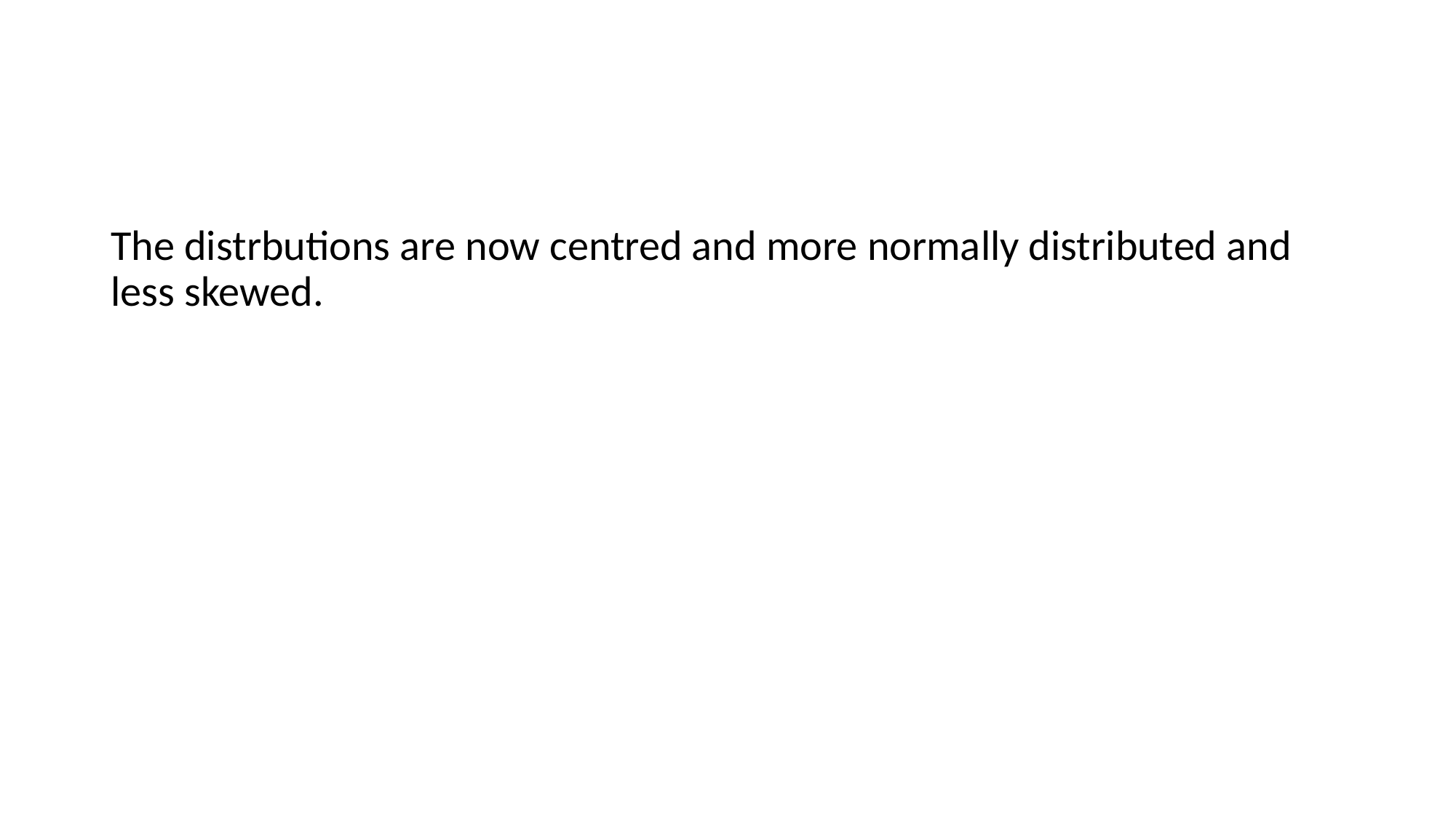

#
The distrbutions are now centred and more normally distributed and less skewed.